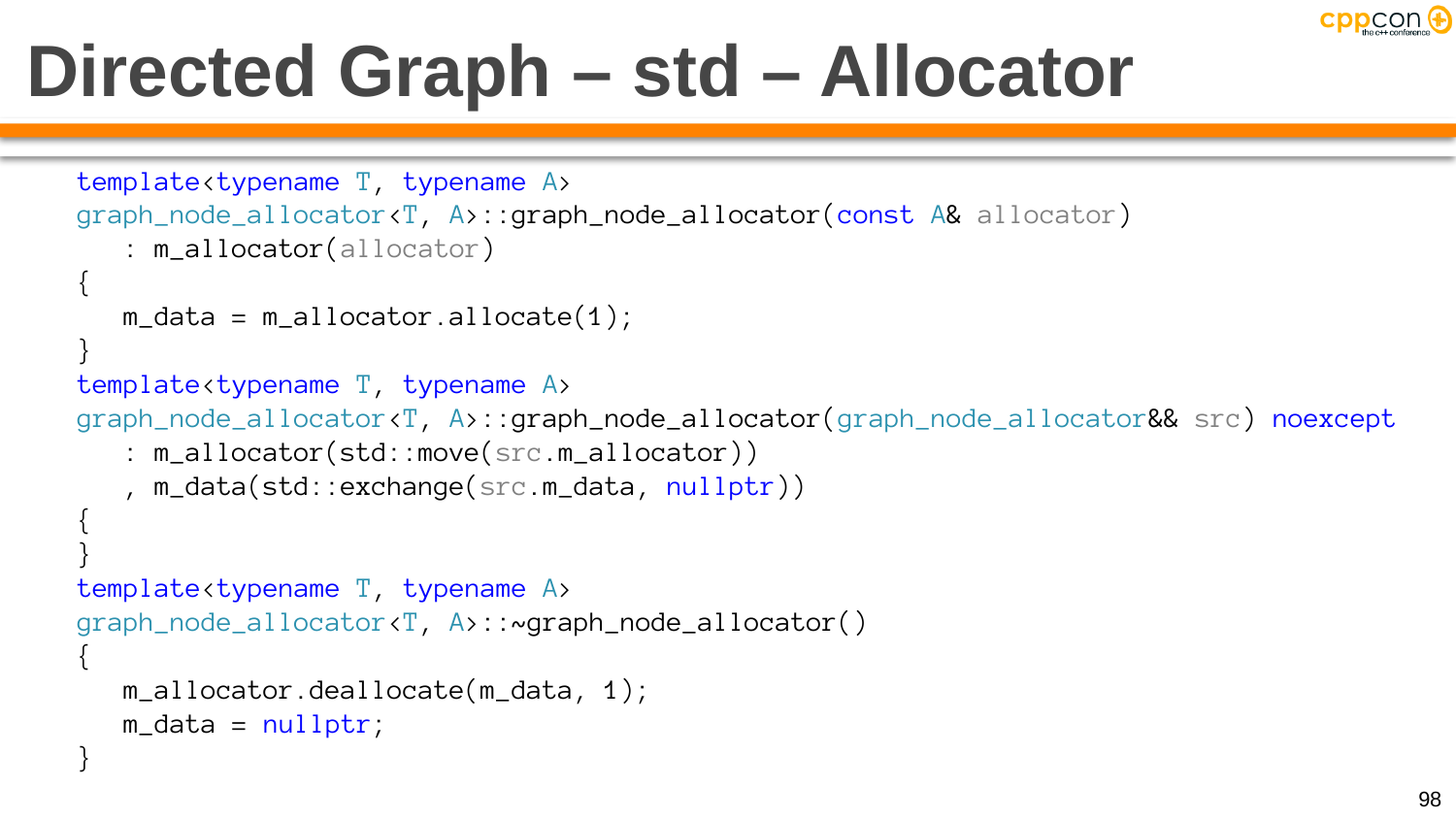

# Directed Graph – std – Allocator
template<typename T, typename A>
graph_node_allocator<T, A>::graph_node_allocator(const A& allocator)
   : m_allocator(allocator)
{
   m_data = m_allocator.allocate(1);
}
template<typename T, typename A>
graph_node_allocator<T, A>::graph_node_allocator(graph_node_allocator&& src) noexcept
   : m_allocator(std::move(src.m_allocator))
   , m_data(std::exchange(src.m_data, nullptr))
{
}
template<typename T, typename A>
graph_node_allocator<T, A>::~graph_node_allocator()
{
   m_allocator.deallocate(m_data, 1);
   m_data = nullptr;
}